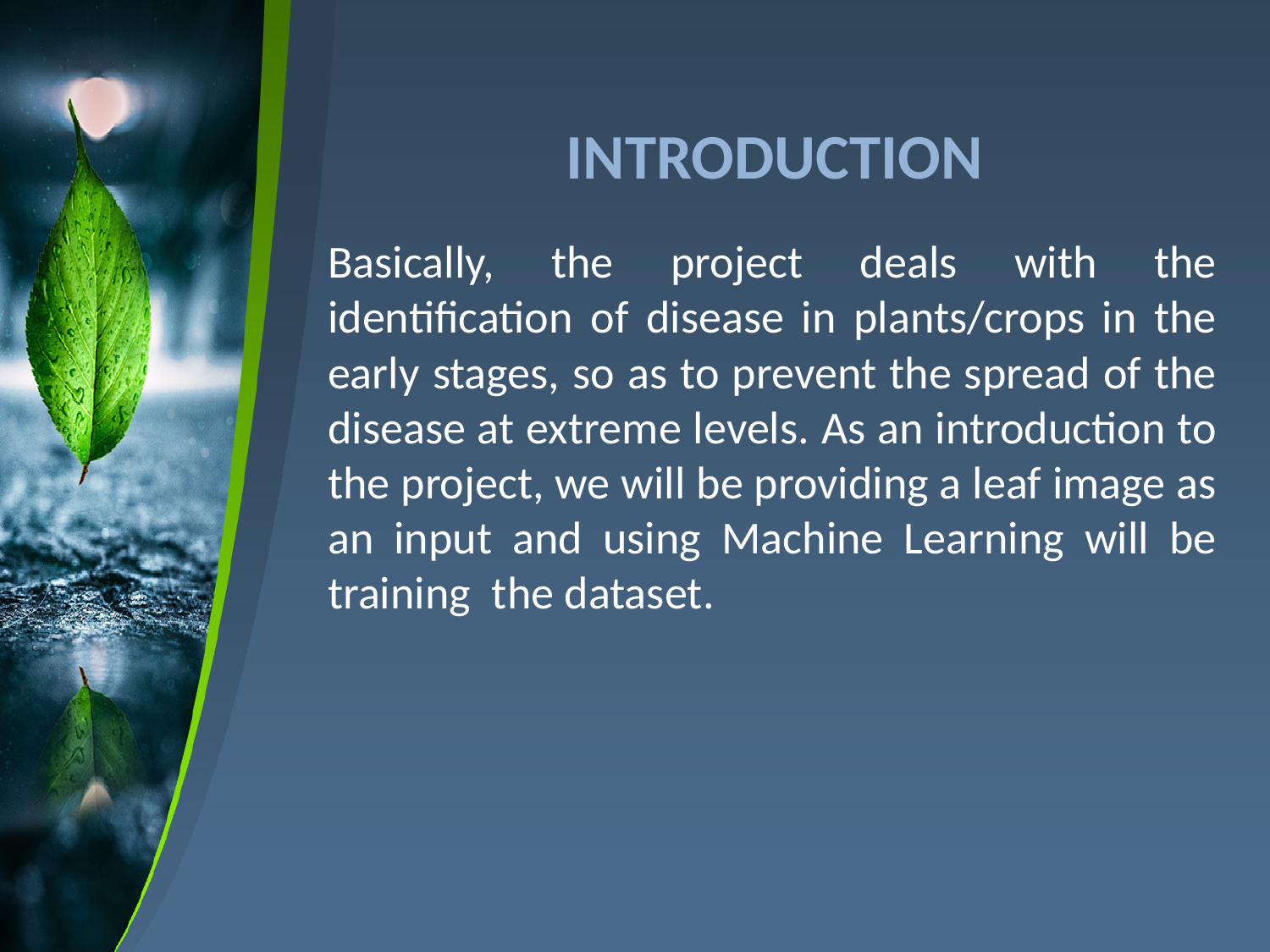

# INTRODUCTION
Basically, the project deals with the identification of disease in plants/crops in the early stages, so as to prevent the spread of the disease at extreme levels. As an introduction to the project, we will be providing a leaf image as an input and using Machine Learning will be training  the dataset.